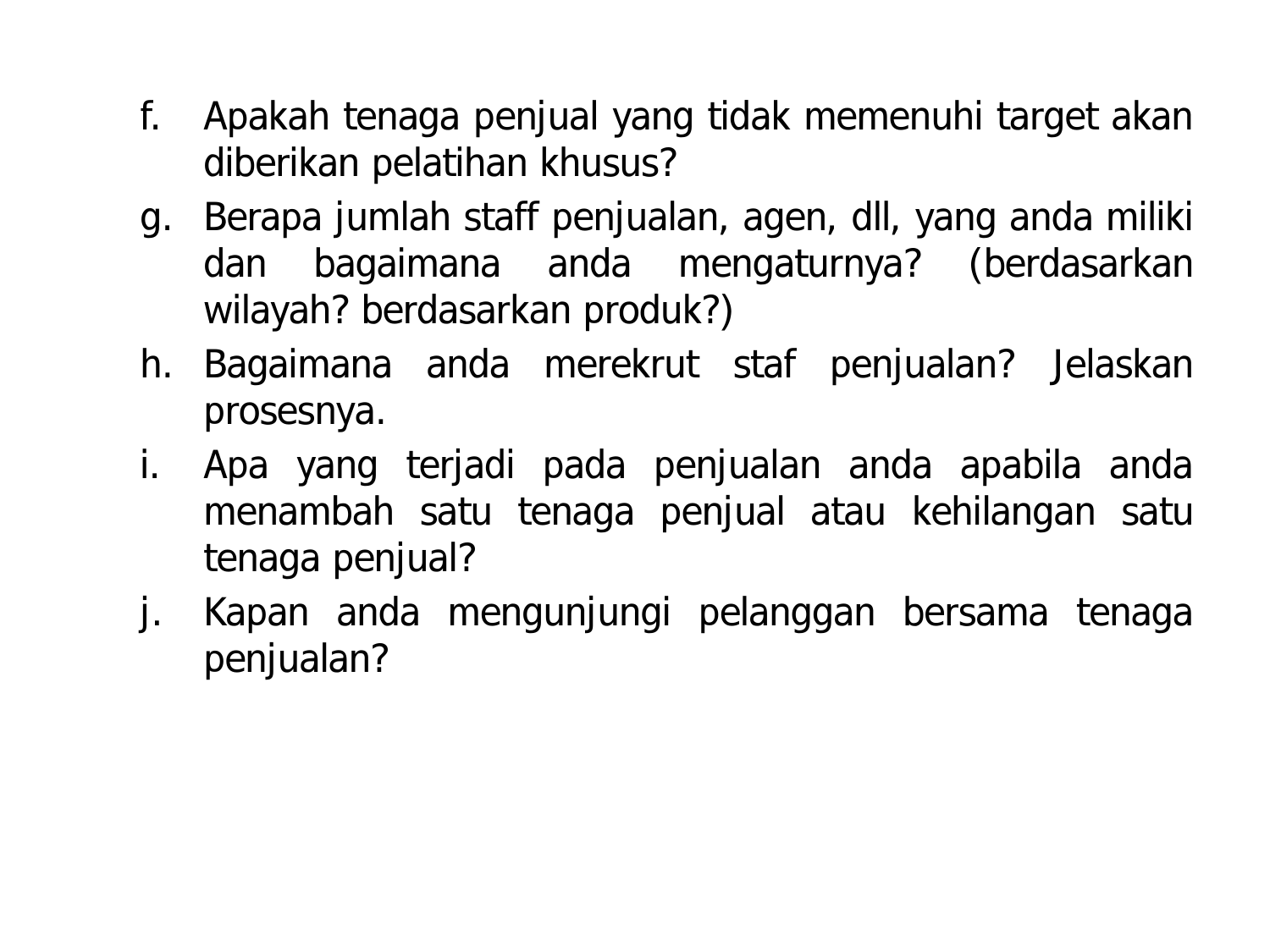

Apakah tenaga penjual yang tidak memenuhi target akan diberikan pelatihan khusus?
Berapa jumlah staff penjualan, agen, dll, yang anda miliki dan bagaimana anda mengaturnya? (berdasarkan wilayah? berdasarkan produk?)
Bagaimana anda merekrut staf penjualan? Jelaskan prosesnya.
Apa yang terjadi pada penjualan anda apabila anda menambah satu tenaga penjual atau kehilangan satu tenaga penjual?
Kapan anda mengunjungi pelanggan bersama tenaga penjualan?

LDKJFAK